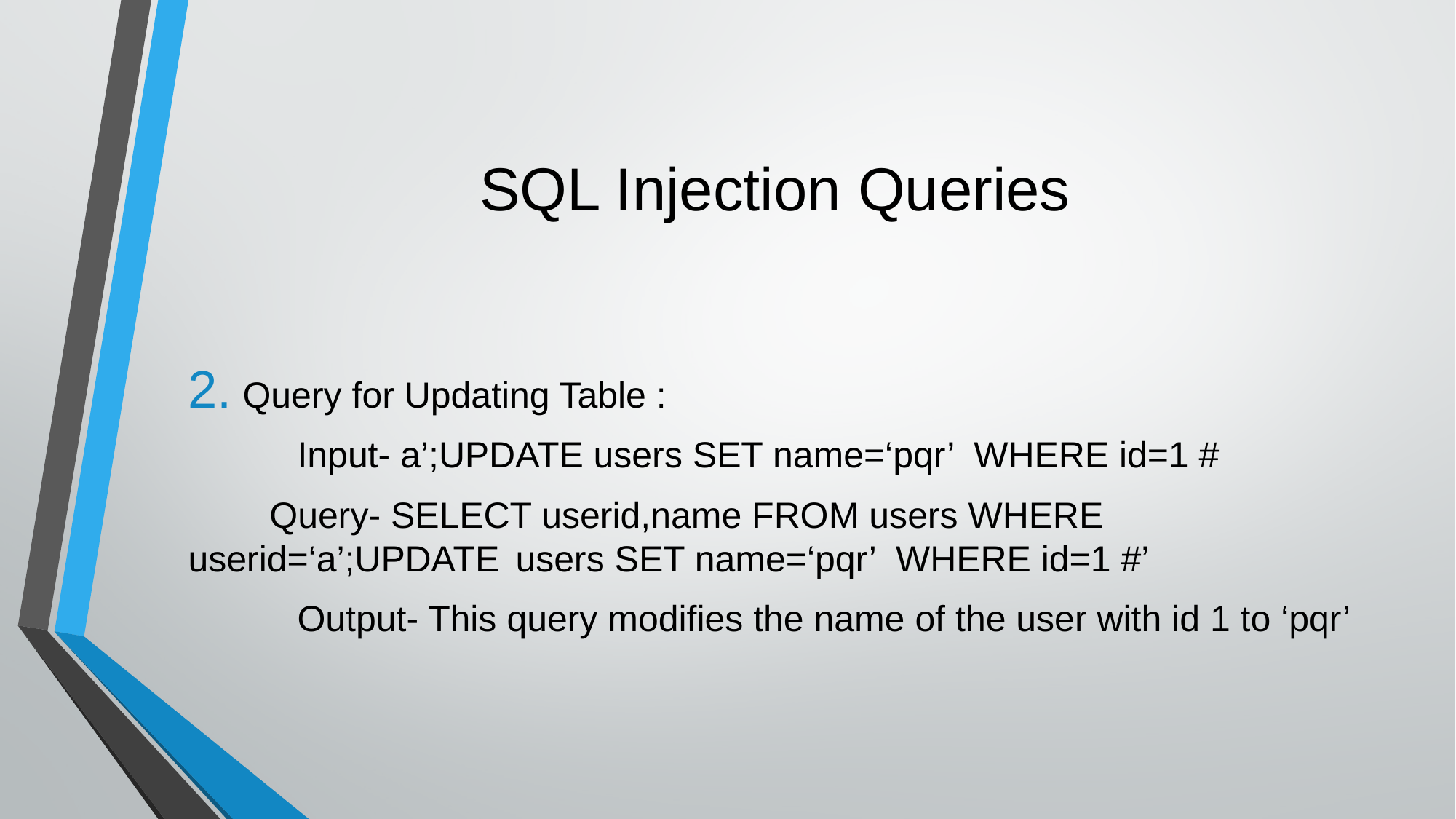

# SQL Injection Queries
Query for Updating Table :
	Input- a’;UPDATE users SET name=‘pqr’  WHERE id=1 #
        Query- SELECT userid,name FROM users WHERE userid=‘a’;UPDATE 	users SET name=‘pqr’  WHERE id=1 #’
	Output- This query modifies the name of the user with id 1 to ‘pqr’